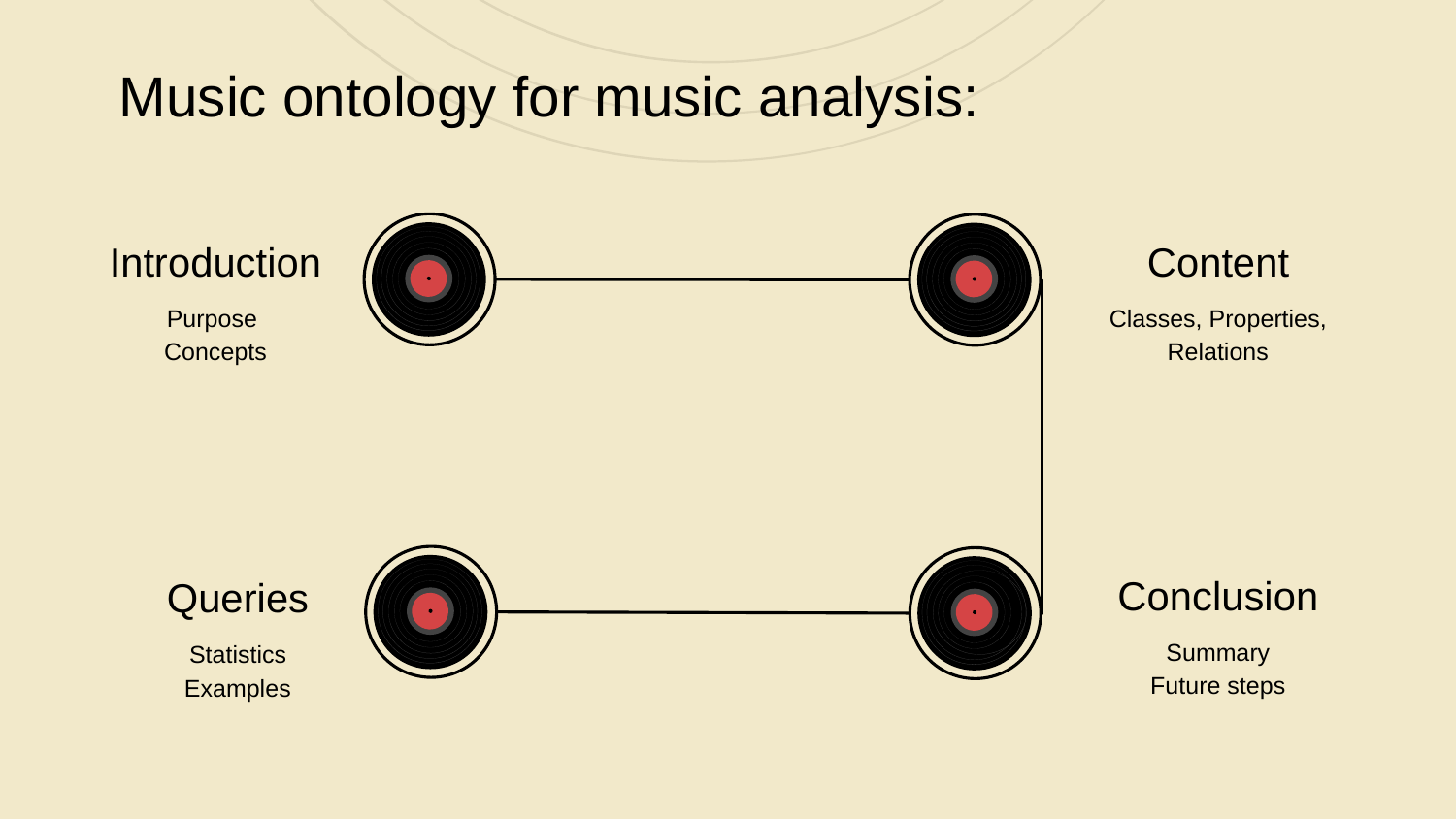

# Music ontology for music analysis:

Introduction
Purpose
Concepts
Content
Classes, Properties, Relations

Conclusion
Summary
Future steps
Queries
Statistics
Examples